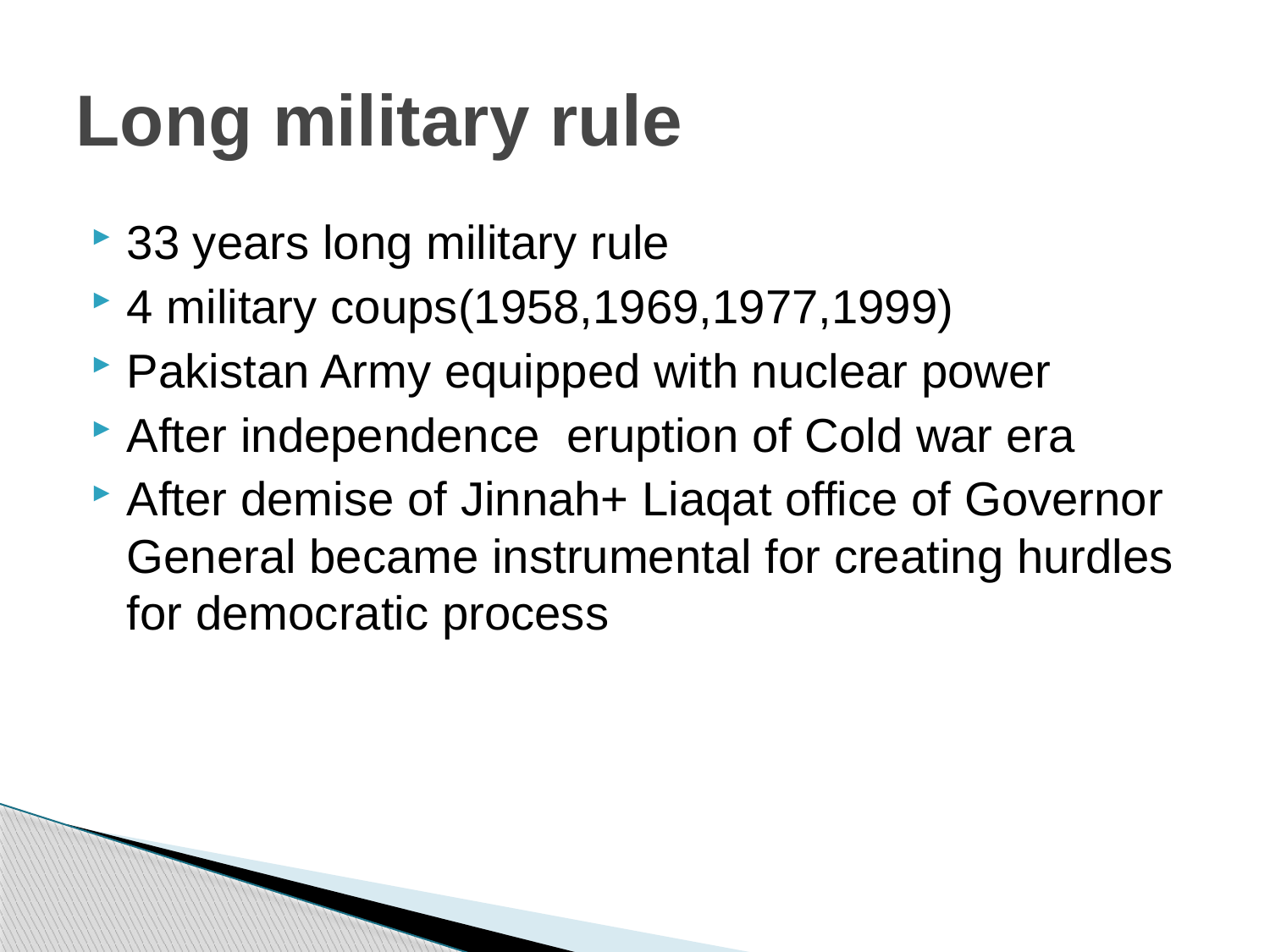

# Long military rule
33 years long military rule
4 military coups(1958,1969,1977,1999)
Pakistan Army equipped with nuclear power
After independence  eruption of Cold war era
After demise of Jinnah+ Liaqat office of Governor General became instrumental for creating hurdles for democratic process